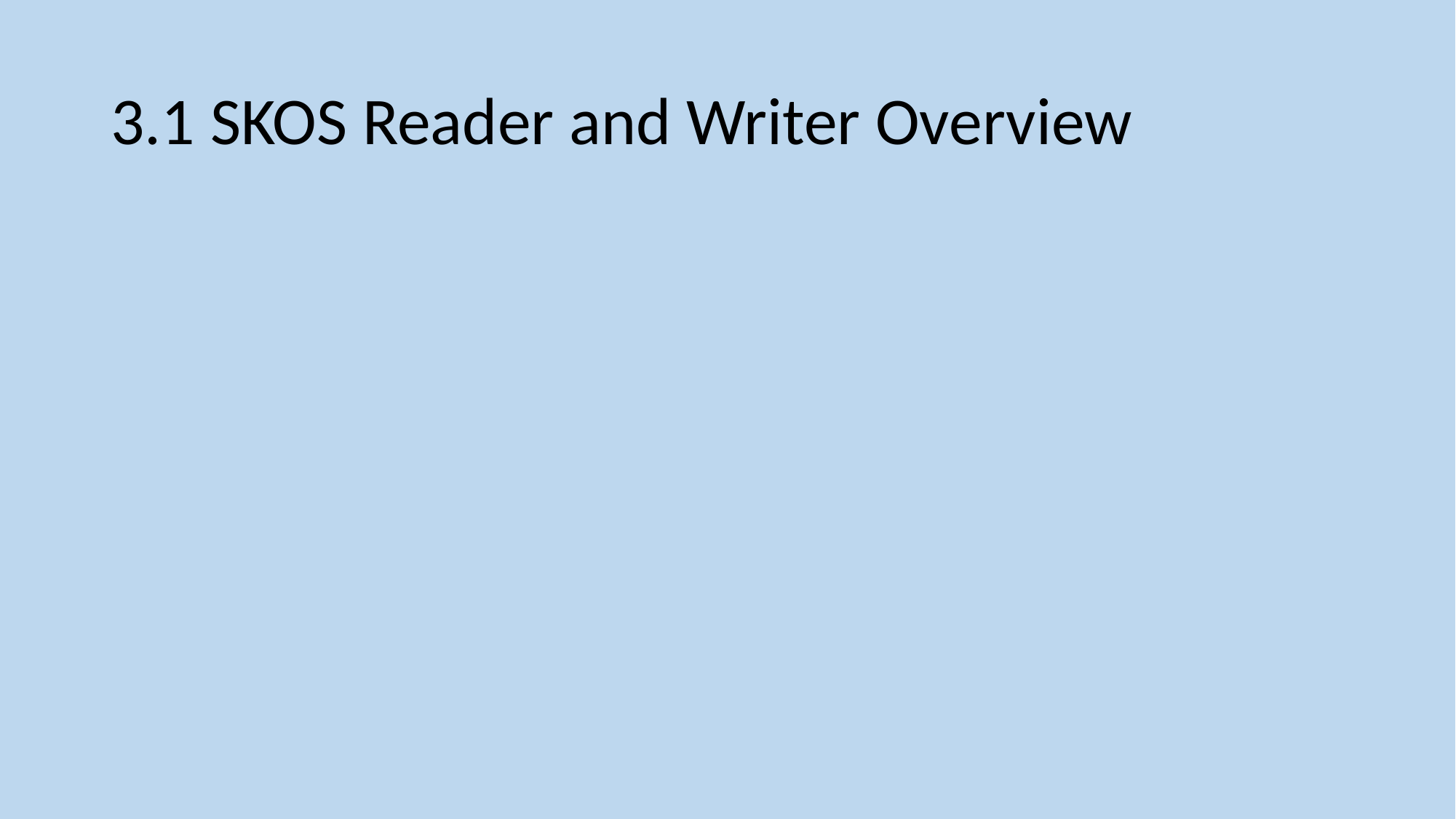

# 3.1 SKOS Reader and Writer Overview